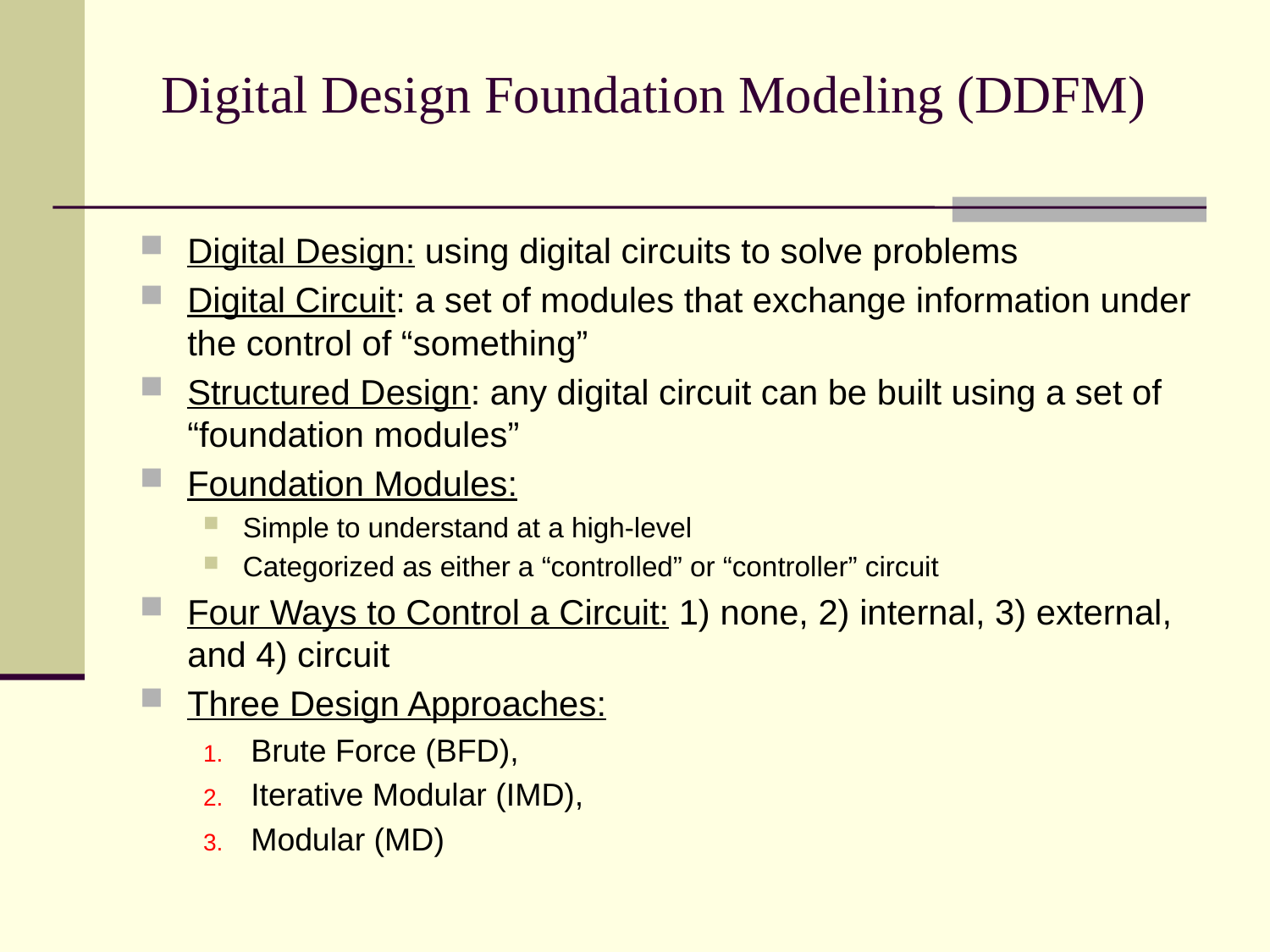

# Digital Design Foundation Modeling (DDFM)
Digital Design: using digital circuits to solve problems
Digital Circuit: a set of modules that exchange information under the control of “something”
Structured Design: any digital circuit can be built using a set of “foundation modules”
Foundation Modules:
Simple to understand at a high-level
Categorized as either a “controlled” or “controller” circuit
Four Ways to Control a Circuit: 1) none, 2) internal, 3) external, and 4) circuit
Three Design Approaches:
Brute Force (BFD),
Iterative Modular (IMD),
Modular (MD)